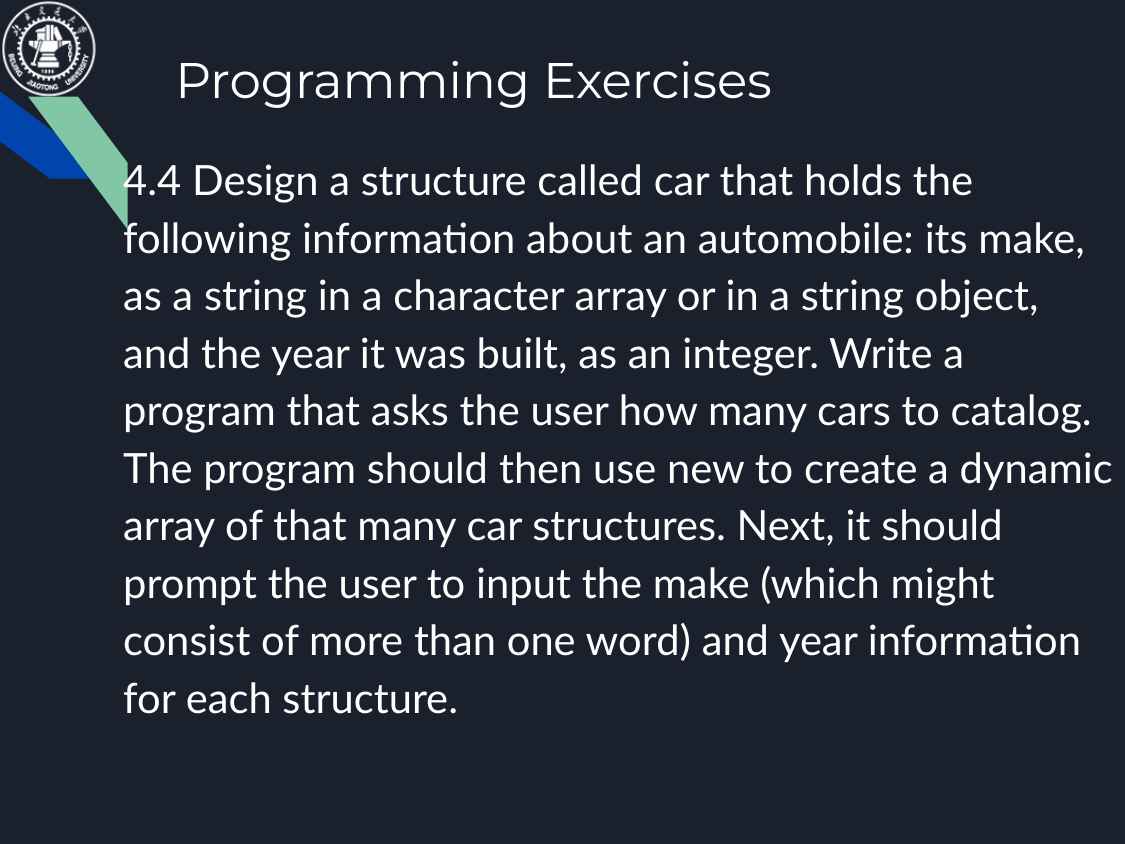

# Programming Exercises
4.4 Design a structure called car that holds the following information about an automobile: its make, as a string in a character array or in a string object, and the year it was built, as an integer. Write a program that asks the user how many cars to catalog. The program should then use new to create a dynamic array of that many car structures. Next, it should prompt the user to input the make (which might consist of more than one word) and year information for each structure.